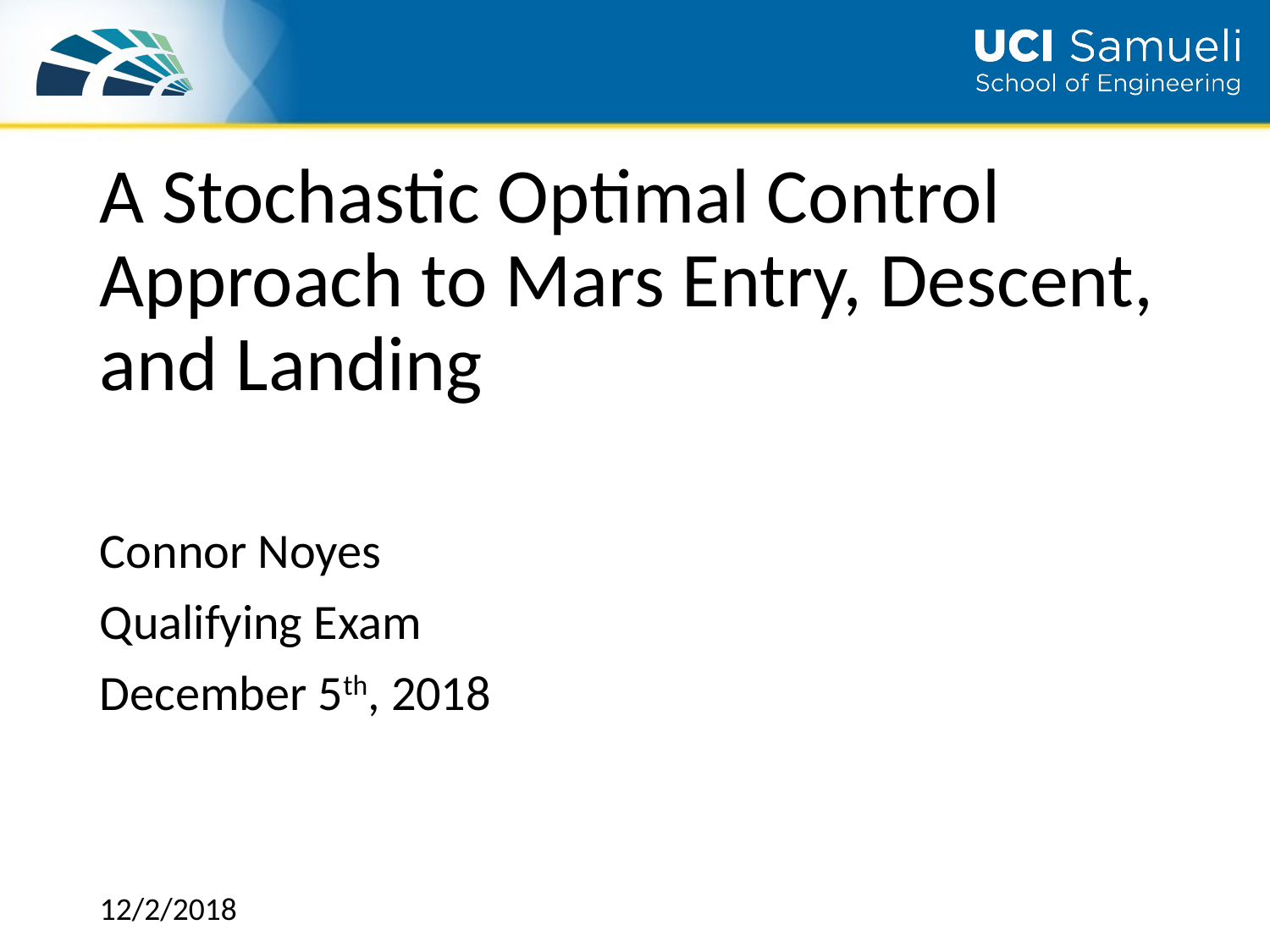

# A Stochastic Optimal Control Approach to Mars Entry, Descent, and Landing
Connor Noyes
Qualifying Exam
December 5th, 2018
12/2/2018